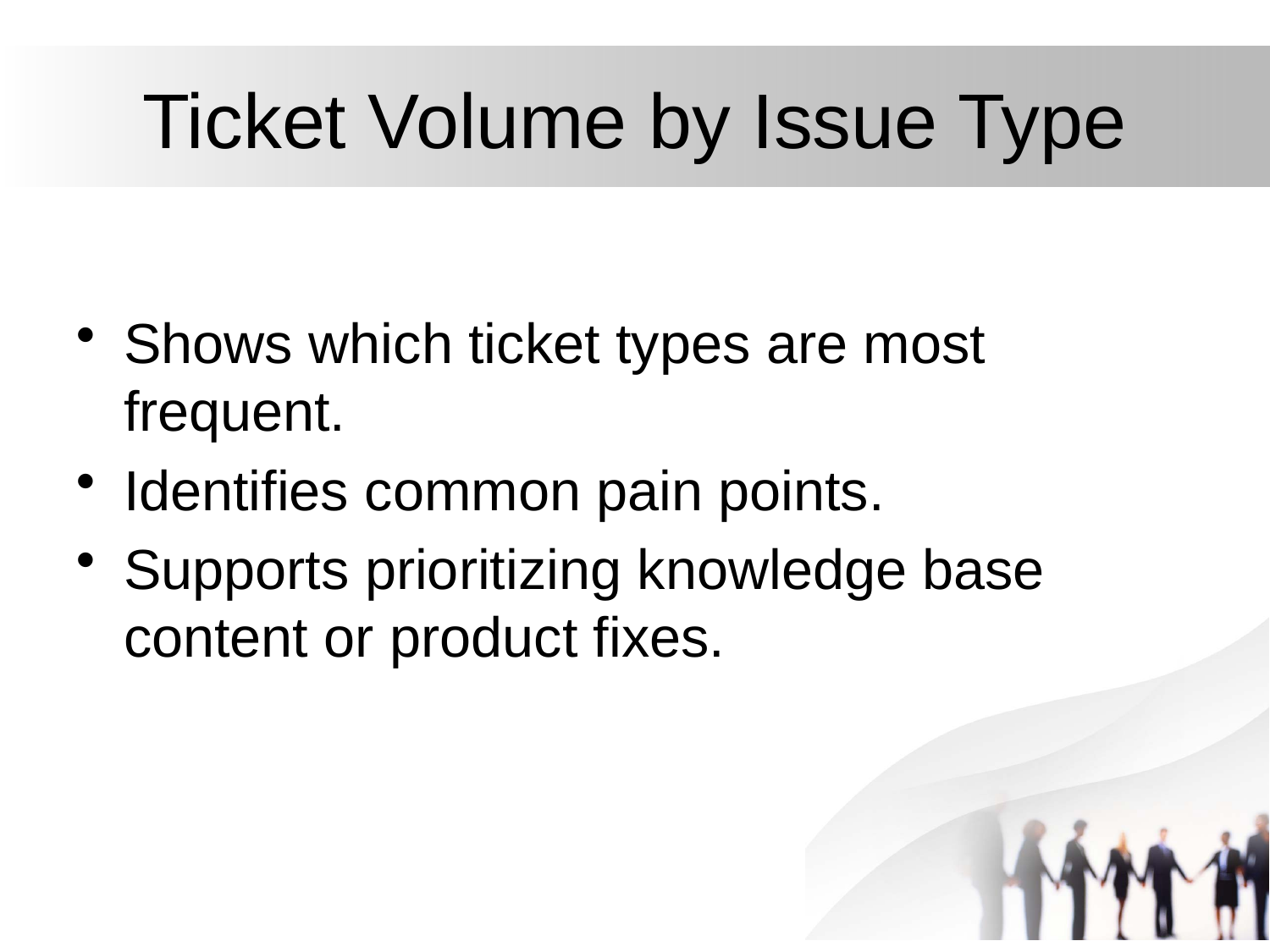

# Ticket Volume by Issue Type

Shows which ticket types are most frequent.
Identifies common pain points.
Supports prioritizing knowledge base content or product fixes.